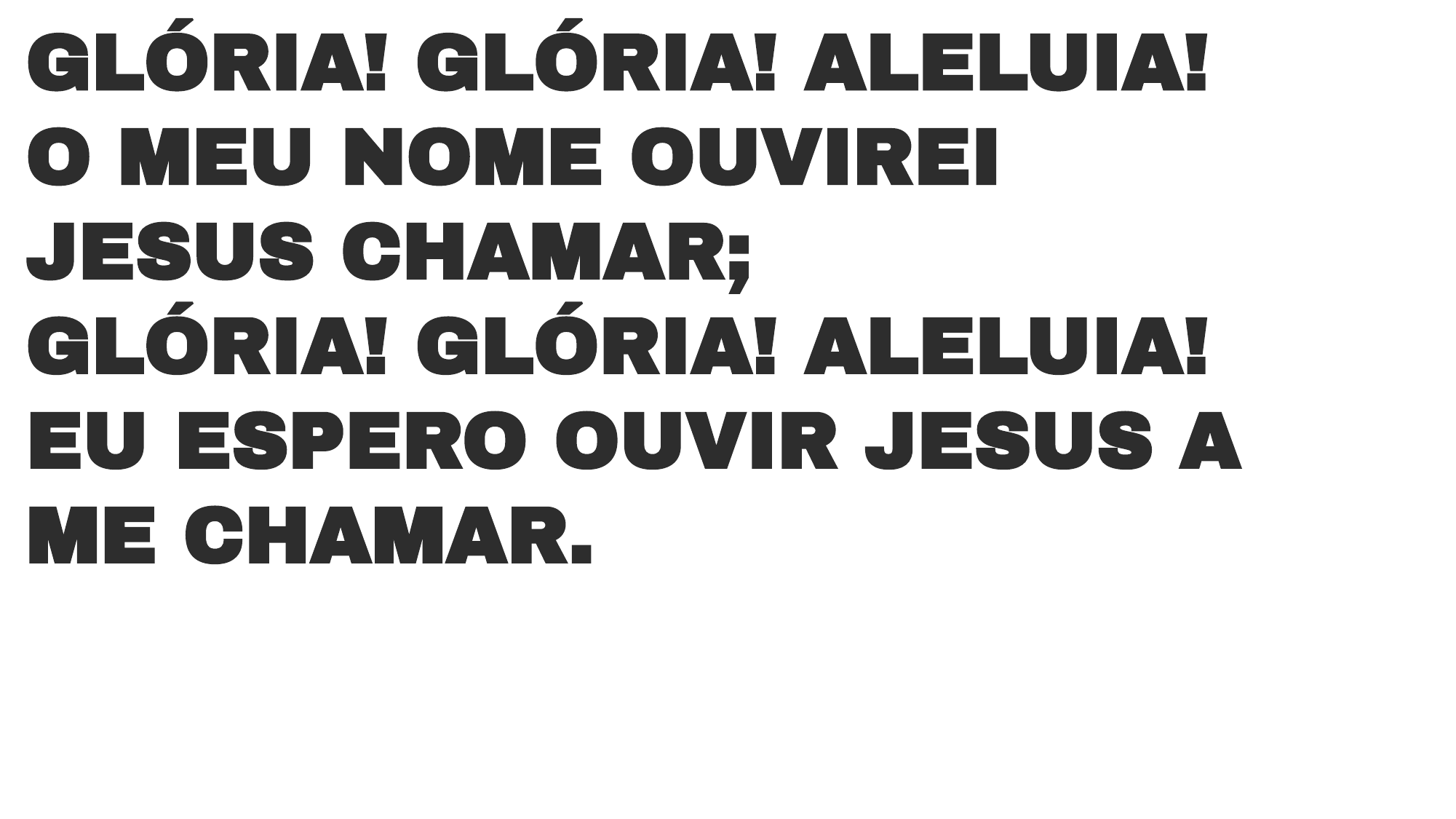

GLÓRIA! GLÓRIA! ALELUIA!
O MEU NOME OUVIREI JESUS CHAMAR;
GLÓRIA! GLÓRIA! ALELUIA!
EU ESPERO OUVIR JESUS A ME CHAMAR.